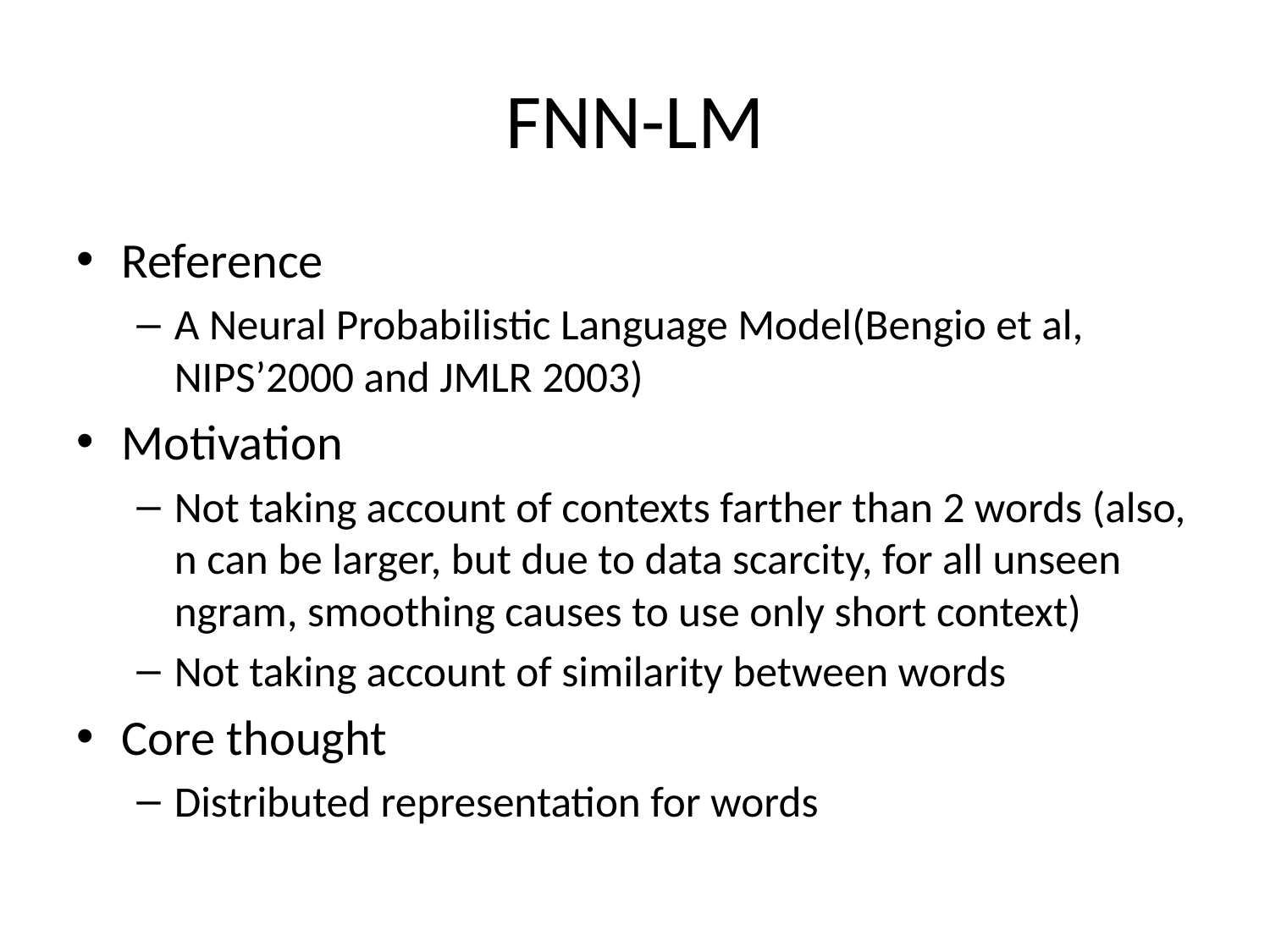

# FNN-LM
Reference
A Neural Probabilistic Language Model(Bengio et al, NIPS’2000 and JMLR 2003)
Motivation
Not taking account of contexts farther than 2 words (also, n can be larger, but due to data scarcity, for all unseen ngram, smoothing causes to use only short context)
Not taking account of similarity between words
Core thought
Distributed representation for words